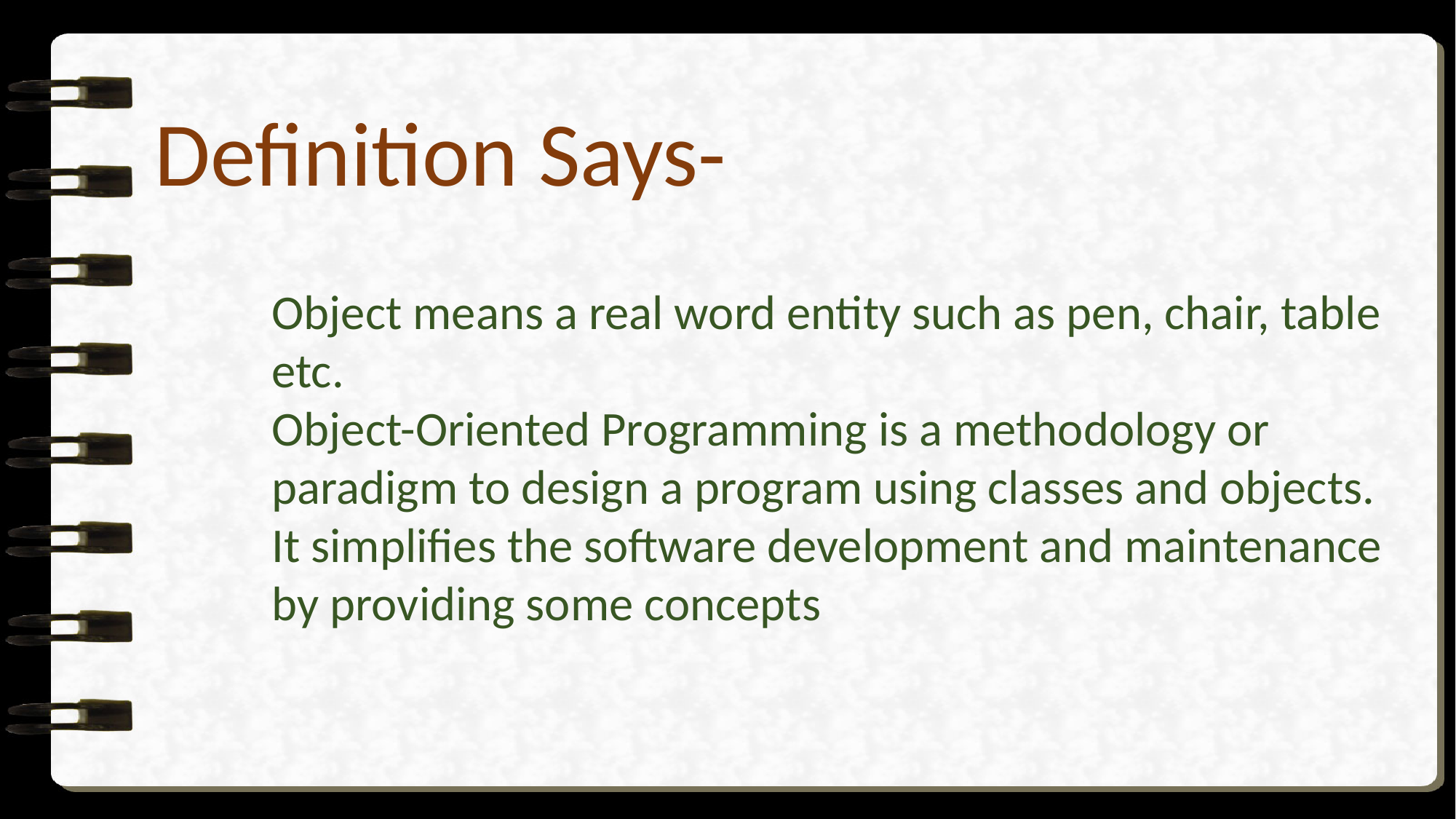

Definition Says-
Object means a real word entity such as pen, chair, table etc.
Object-Oriented Programming is a methodology or paradigm to design a program using classes and objects. It simplifies the software development and maintenance by providing some concepts